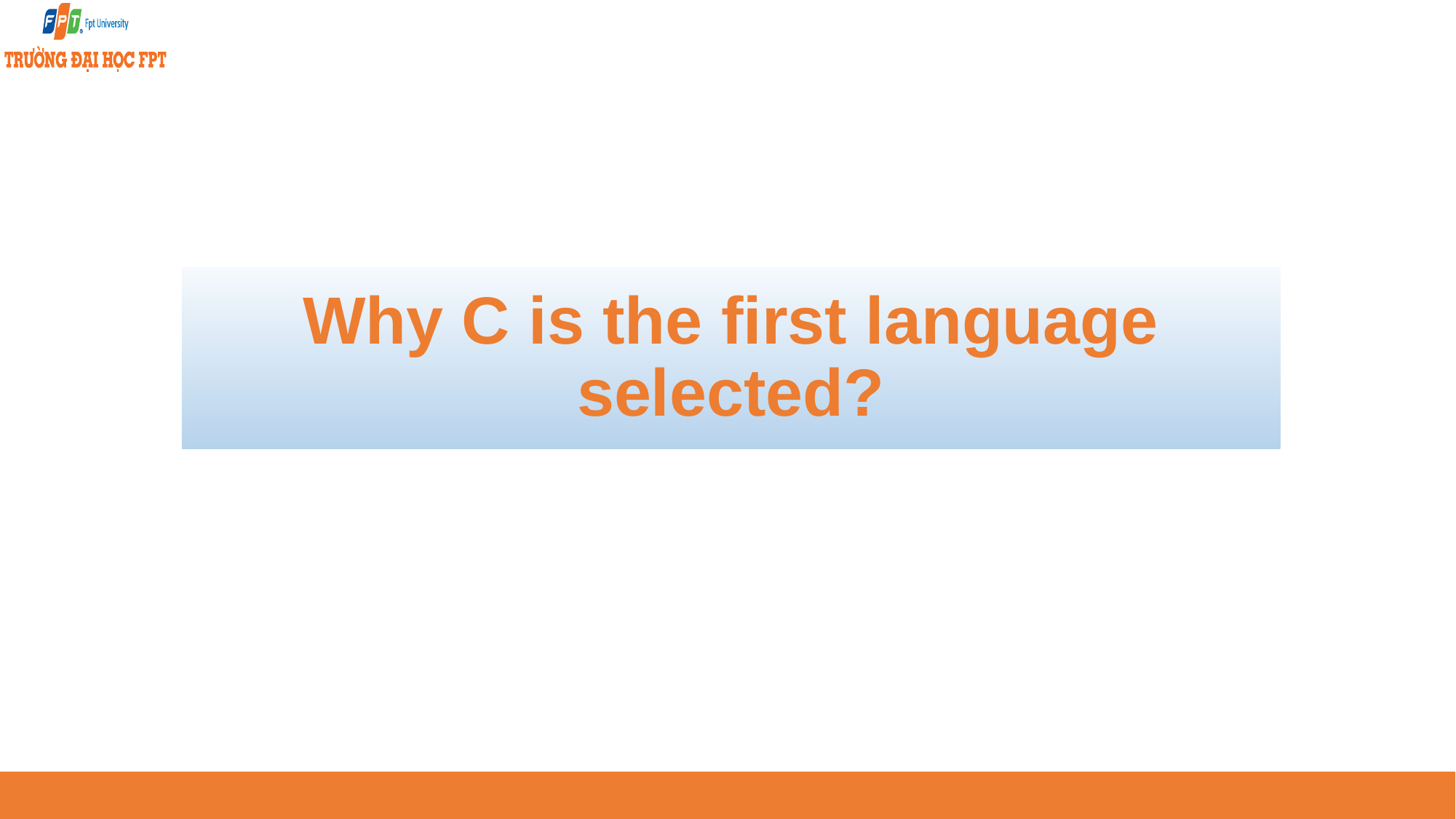

# Why C is the first language selected?